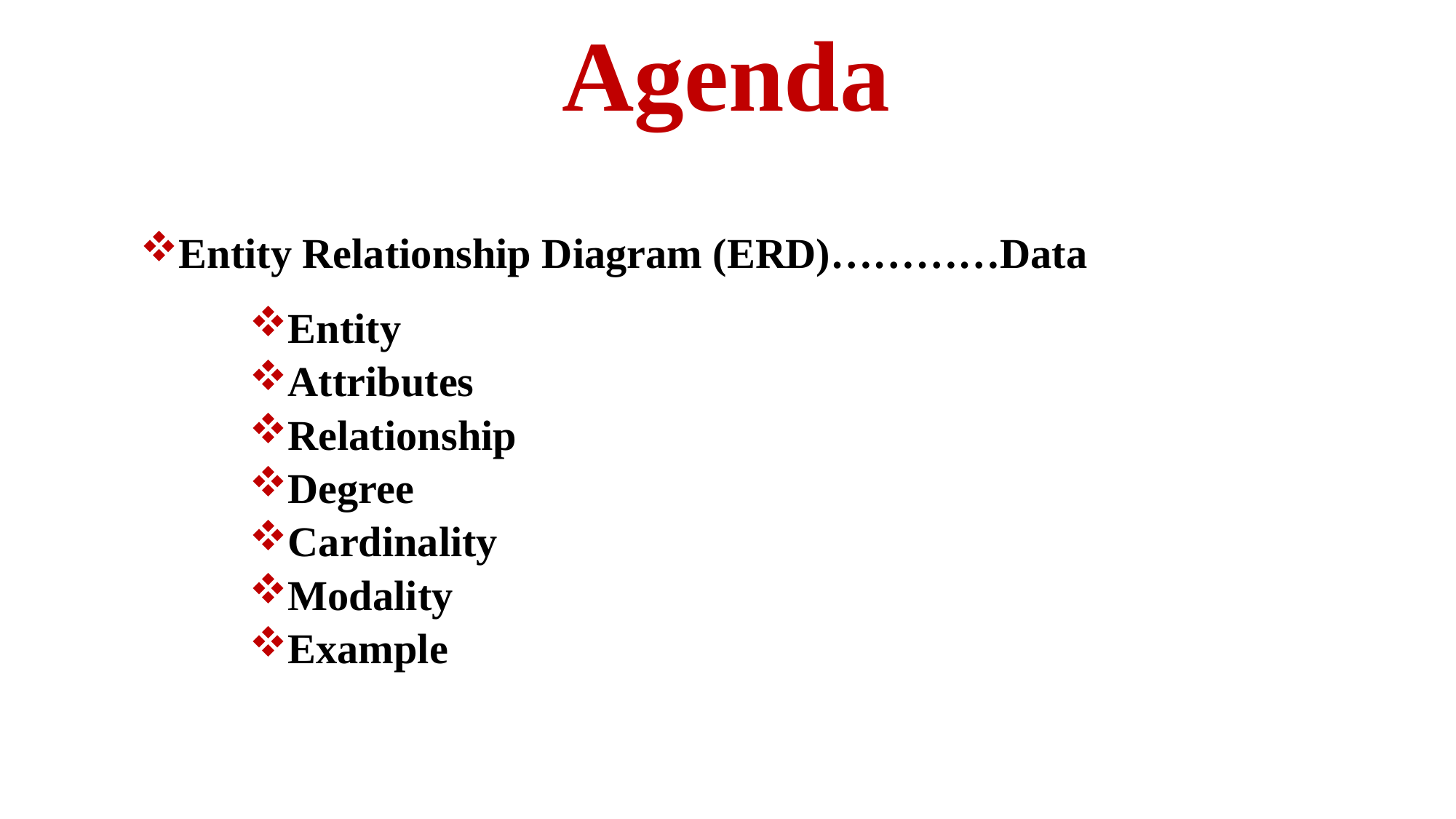

Agenda
Entity Relationship Diagram (ERD)…………Data

Entity
Attributes
Relationship
Degree
Cardinality
Modality
Example

1